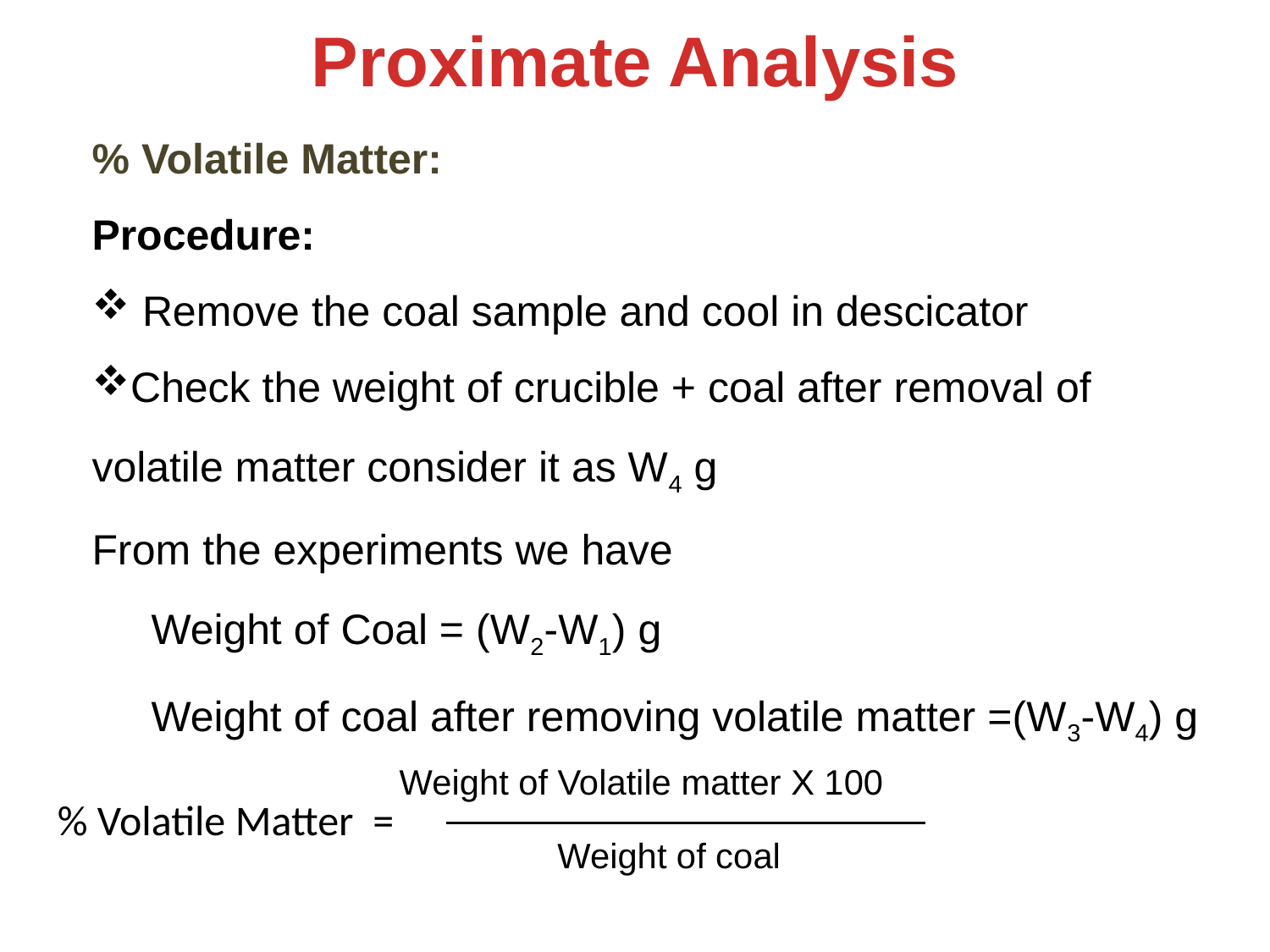

Proximate Analysis
% Volatile Matter:
Procedure:
 Remove the coal sample and cool in descicator
Check the weight of crucible + coal after removal of volatile matter consider it as W4 g
From the experiments we have
     Weight of Coal = (W2-W1) g
     Weight of coal after removing volatile matter =(W3-W4) g

Weight of Volatile matter X 100
% Volatile Matter  =
Weight of coal